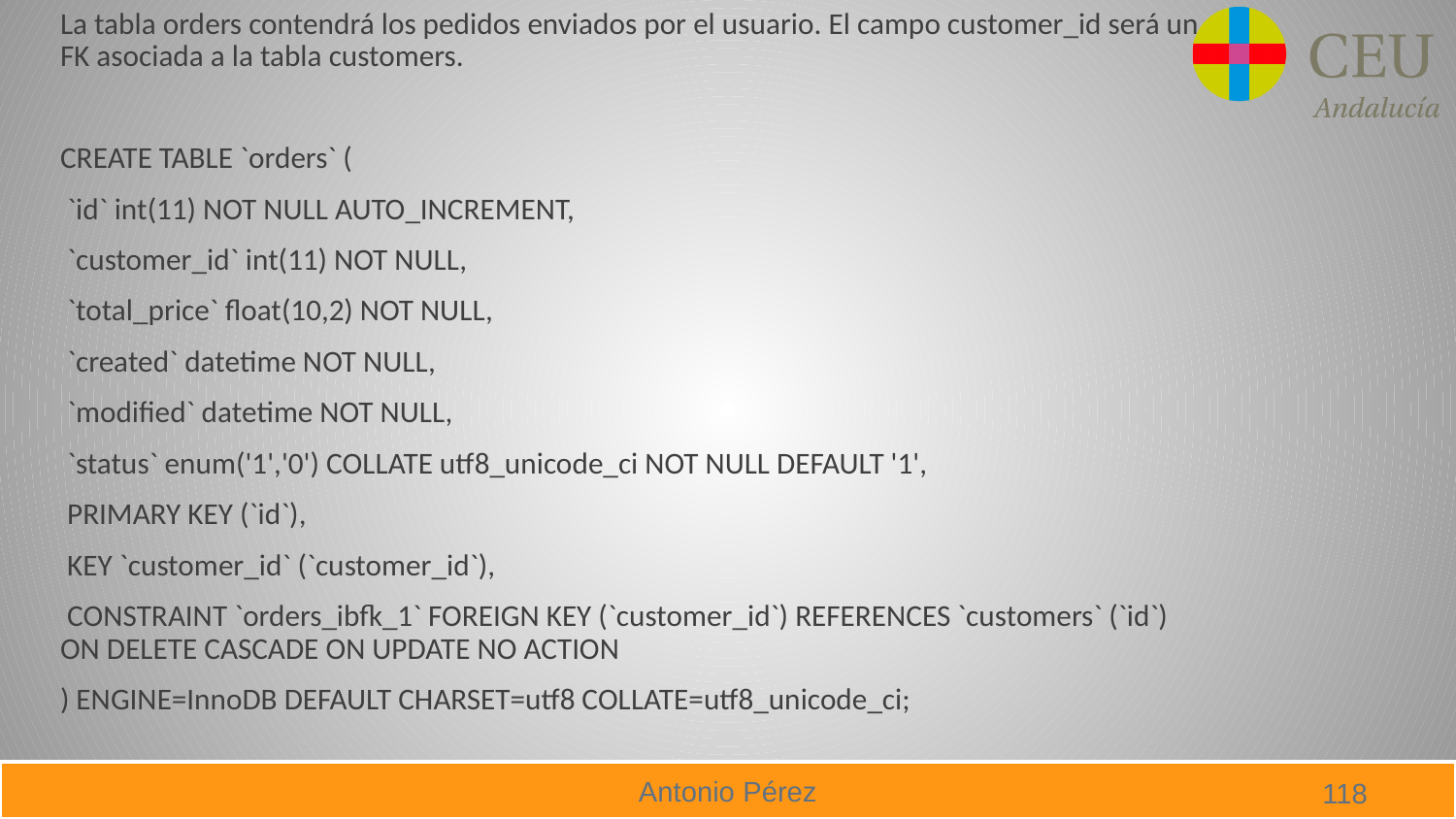

La tabla orders contendrá los pedidos enviados por el usuario. El campo customer_id será un FK asociada a la tabla customers.

CREATE TABLE `orders` (
 `id` int(11) NOT NULL AUTO_INCREMENT,
 `customer_id` int(11) NOT NULL,
 `total_price` float(10,2) NOT NULL,
 `created` datetime NOT NULL,
 `modified` datetime NOT NULL,
 `status` enum('1','0') COLLATE utf8_unicode_ci NOT NULL DEFAULT '1',
 PRIMARY KEY (`id`),
 KEY `customer_id` (`customer_id`),
 CONSTRAINT `orders_ibfk_1` FOREIGN KEY (`customer_id`) REFERENCES `customers` (`id`) ON DELETE CASCADE ON UPDATE NO ACTION
) ENGINE=InnoDB DEFAULT CHARSET=utf8 COLLATE=utf8_unicode_ci;